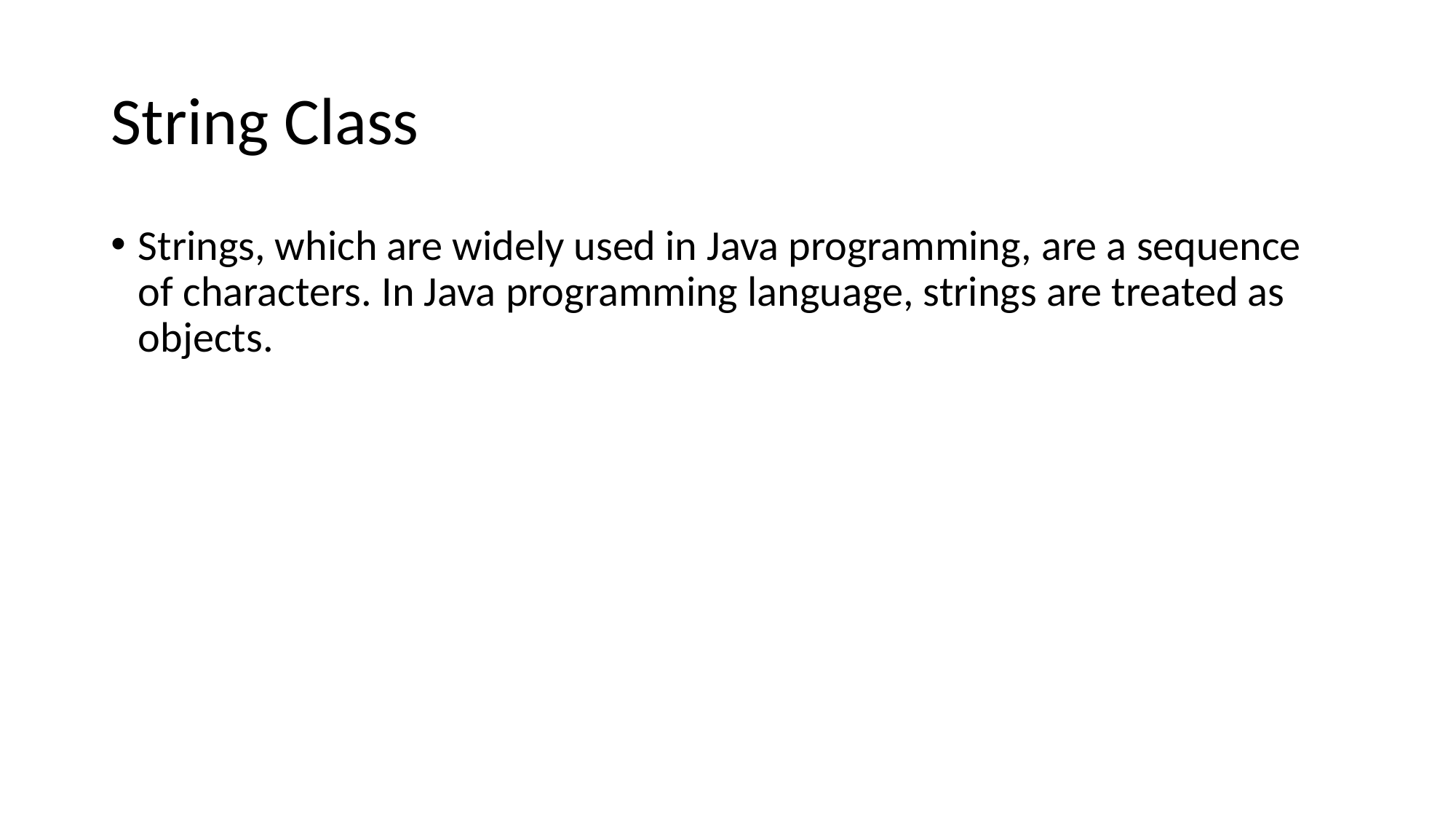

# String Class
Strings, which are widely used in Java programming, are a sequence of characters. In Java programming language, strings are treated as objects.